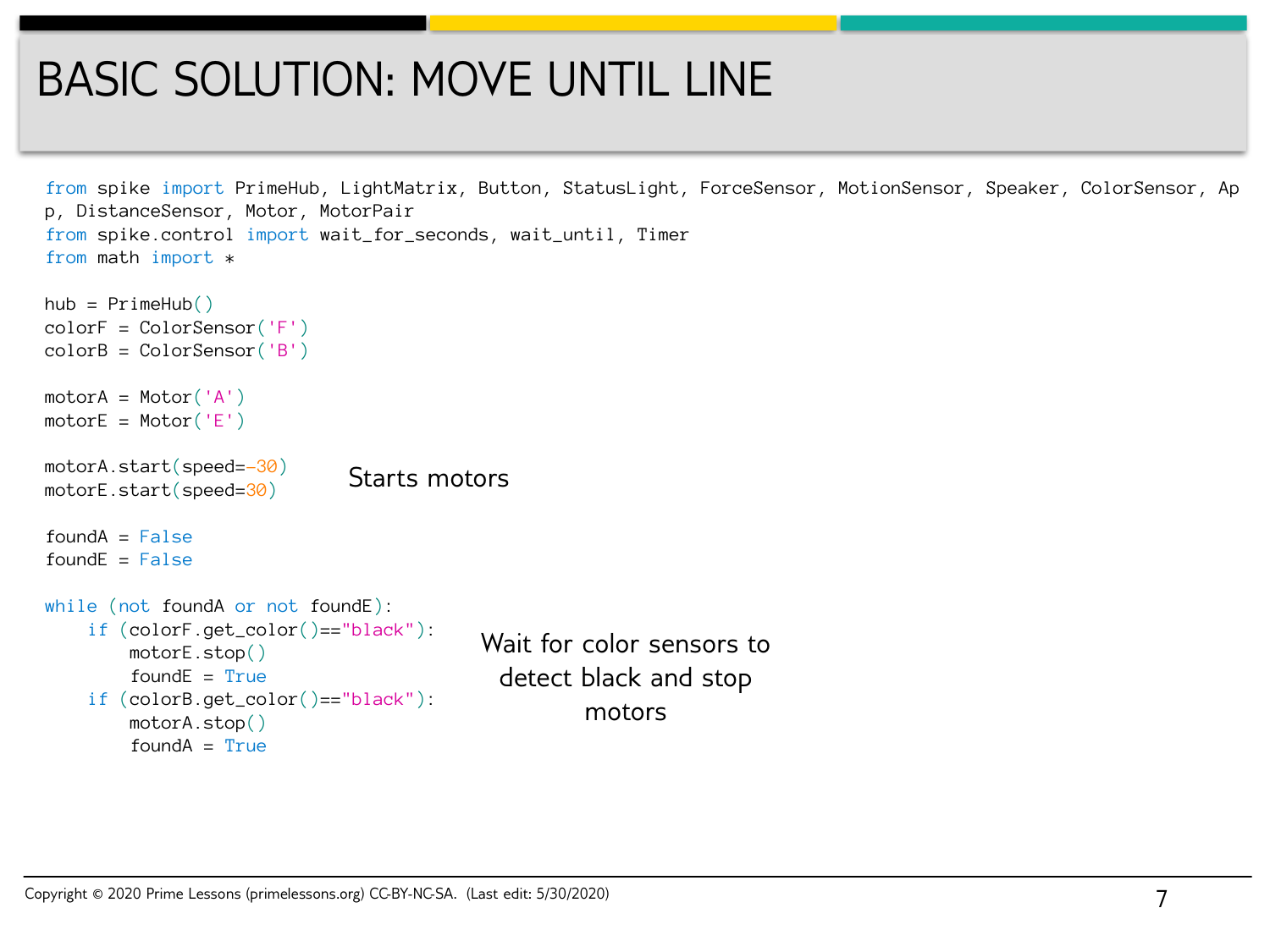

# Basic Solution: Move Until Line
from spike import PrimeHub, LightMatrix, Button, StatusLight, ForceSensor, MotionSensor, Speaker, ColorSensor, App, DistanceSensor, Motor, MotorPair
from spike.control import wait_for_seconds, wait_until, Timer
from math import *
hub = PrimeHub()
colorF = ColorSensor('F')
colorB = ColorSensor('B')
motorA = Motor('A')
motorE = Motor('E')
motorA.start(speed=-30)
motorE.start(speed=30)
foundA = False
foundE = False
while (not foundA or not foundE):
    if (colorF.get_color()=="black"):
        motorE.stop()
        foundE = True
    if (colorB.get_color()=="black"):
        motorA.stop()
        foundA = True
Starts motors
Wait for color sensors to detect black and stop motors
7
Copyright © 2020 Prime Lessons (primelessons.org) CC-BY-NC-SA.  (Last edit: 5/30/2020)